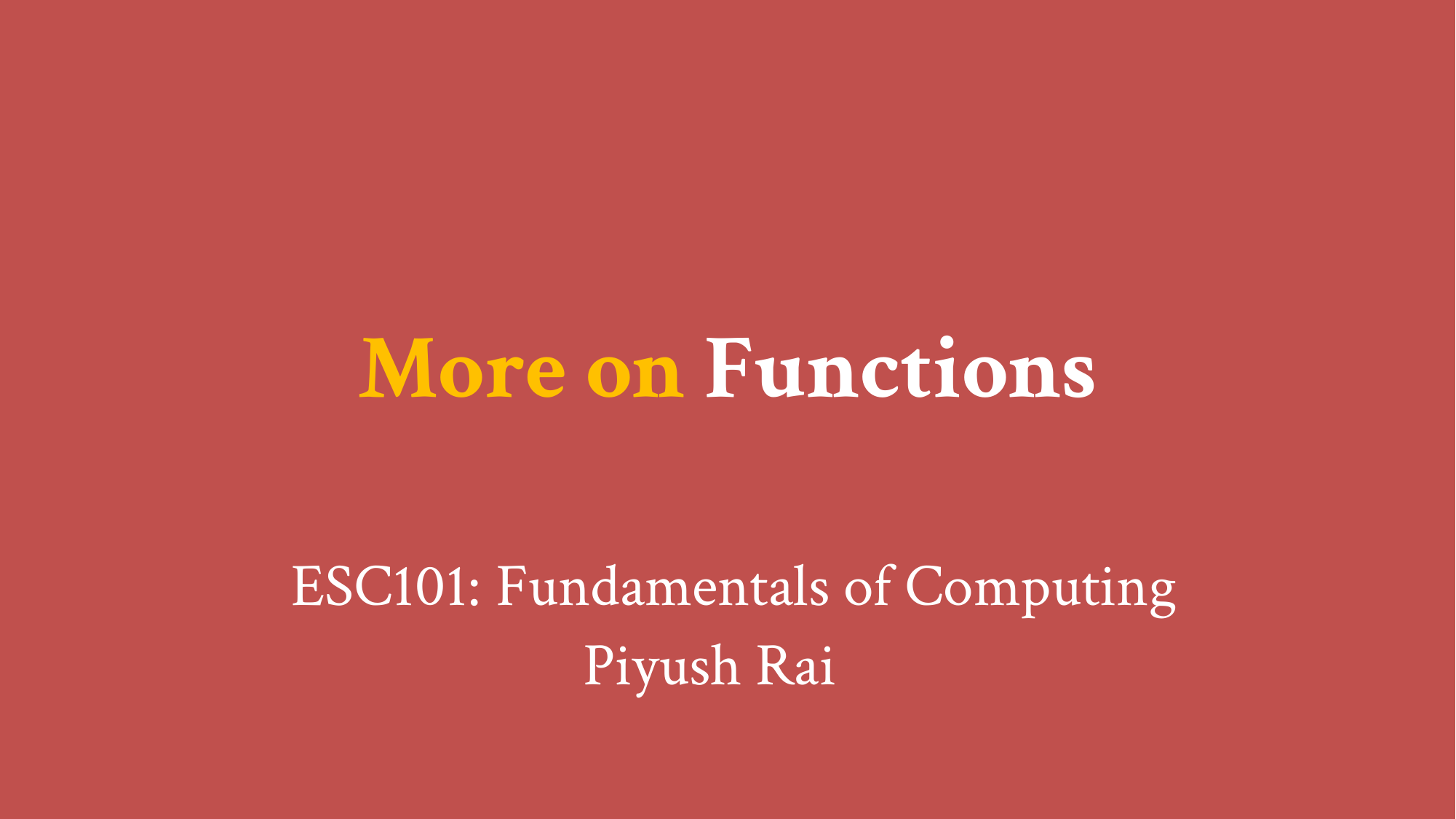

More on Functions
# ESC101: Fundamentals of Computing
  Piyush Rai